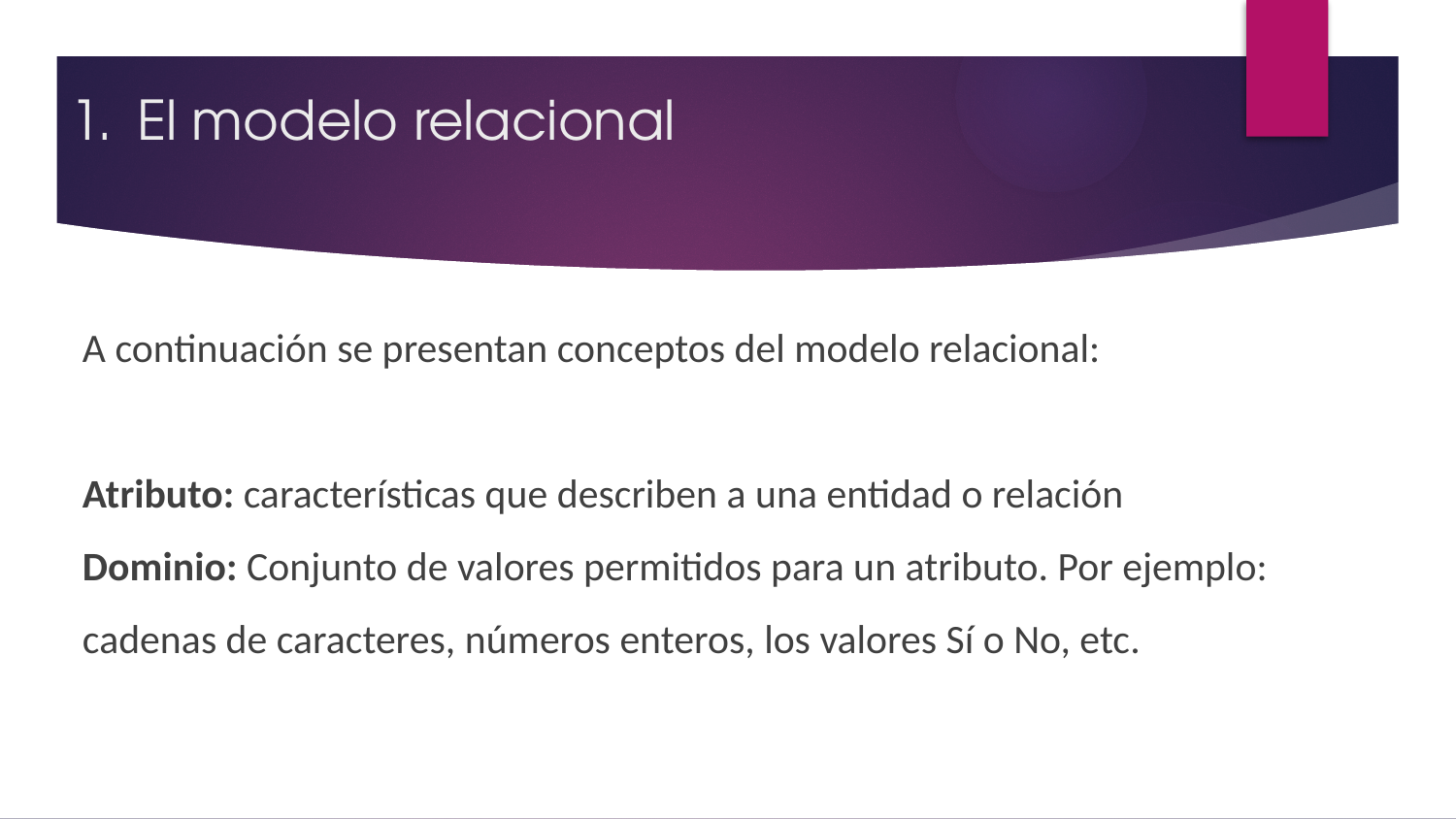

# El modelo relacional
A continuación se presentan conceptos del modelo relacional:

Atributo: características que describen a una entidad o relación
Dominio: Conjunto de valores permitidos para un atributo. Por ejemplo: cadenas de caracteres, números enteros, los valores Sí o No, etc.